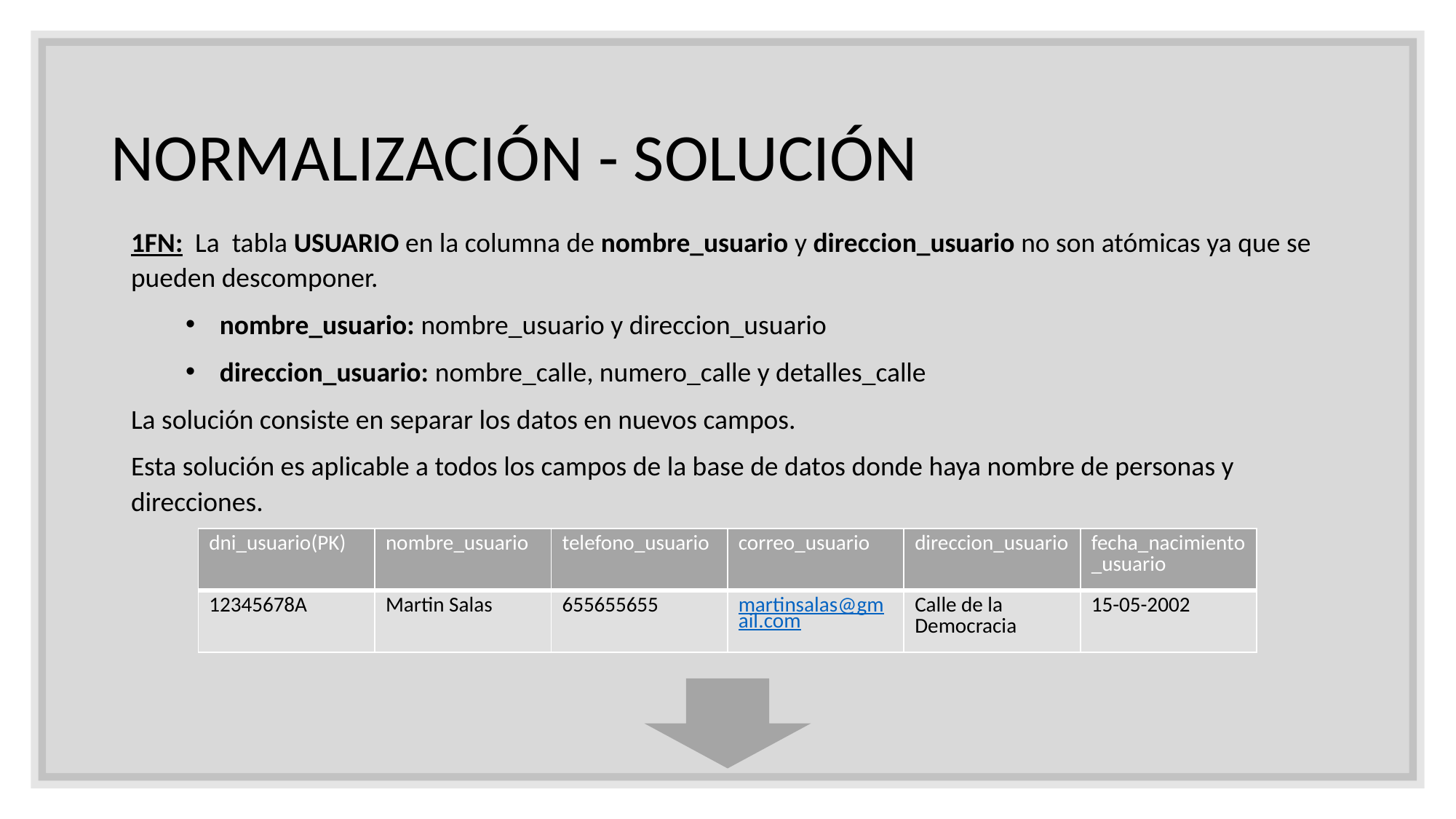

# NORMALIZACIÓN - SOLUCIÓN
1FN:  La  tabla USUARIO en la columna de nombre_usuario y direccion_usuario no son atómicas ya que se pueden descomponer.
nombre_usuario: nombre_usuario y direccion_usuario
direccion_usuario: nombre_calle, numero_calle y detalles_calle
La solución consiste en separar los datos en nuevos campos.
Esta solución es aplicable a todos los campos de la base de datos donde haya nombre de personas y direcciones.
| dni\_usuario(PK) | nombre\_usuario | telefono\_usuario | correo\_usuario | direccion\_usuario | fecha\_nacimiento\_usuario |
| --- | --- | --- | --- | --- | --- |
| 12345678A | Martin Salas | 655655655 | martinsalas@gmail.com | Calle de la Democracia | 15-05-2002 |